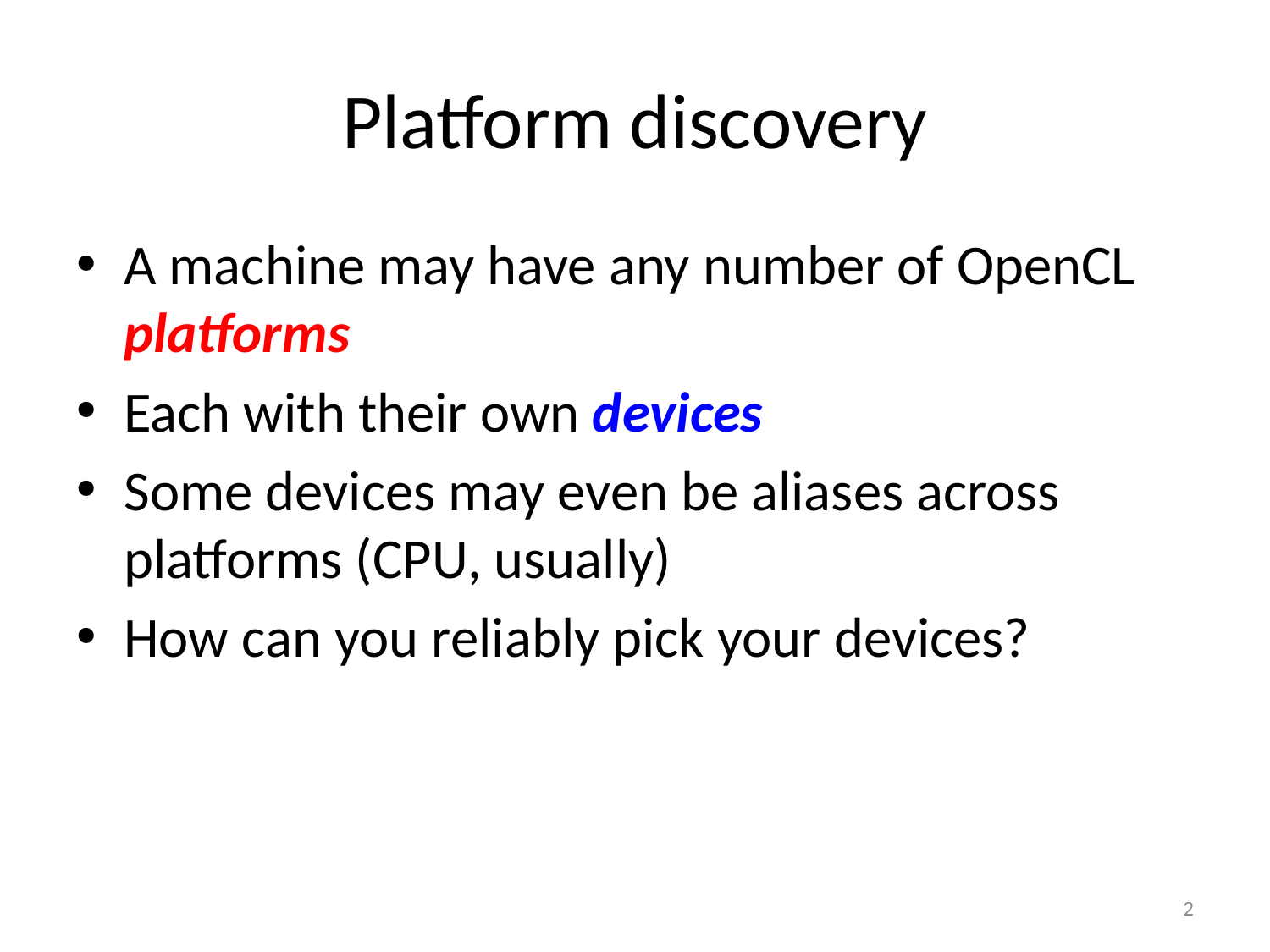

# Platform discovery
A machine may have any number of OpenCL platforms
Each with their own devices
Some devices may even be aliases across platforms (CPU, usually)
How can you reliably pick your devices?
2